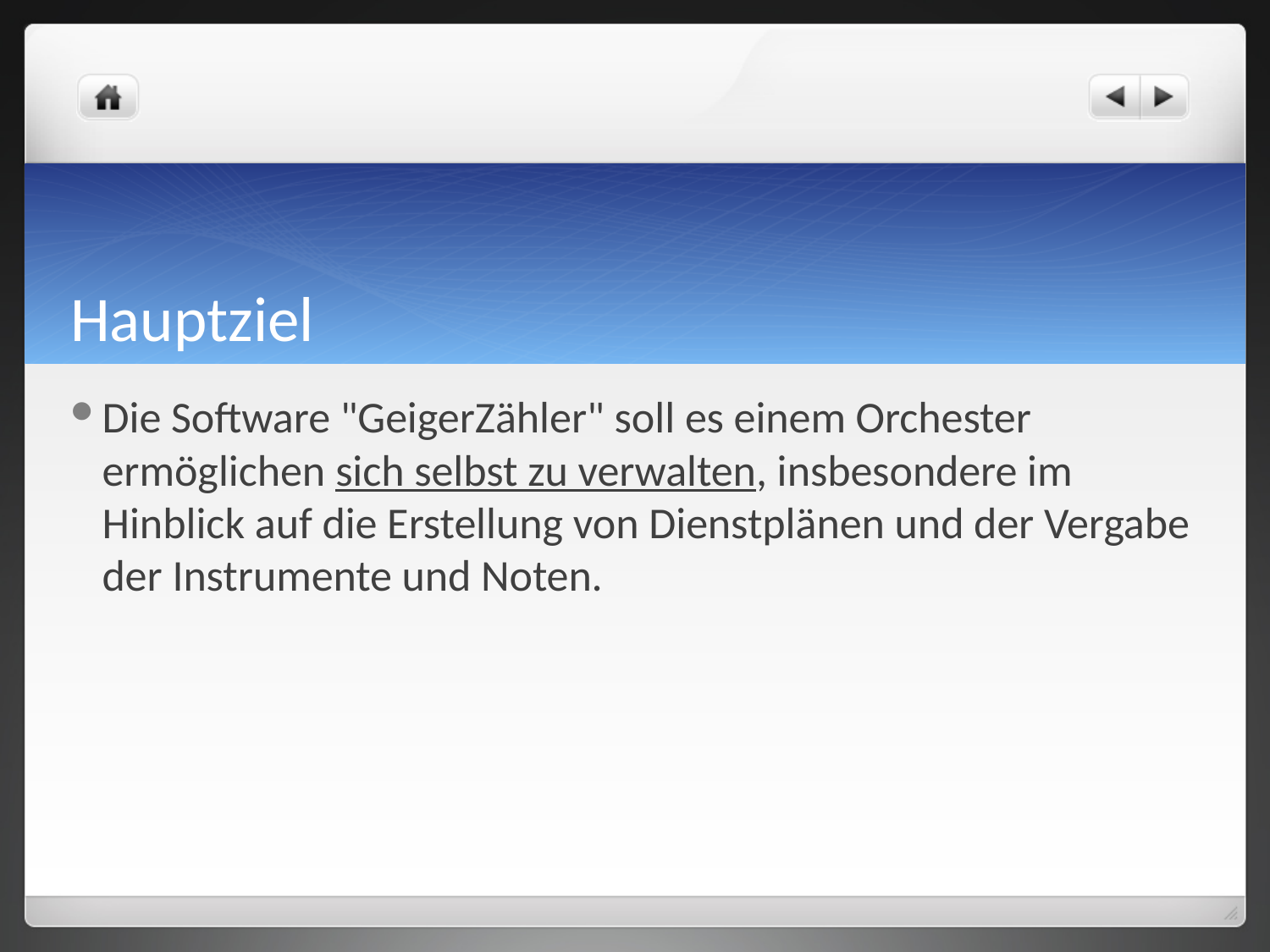

# Hauptziel
Die Software "GeigerZähler" soll es einem Orchester ermöglichen sich selbst zu verwalten, insbesondere im Hinblick auf die Erstellung von Dienstplänen und der Vergabe der Instrumente und Noten.